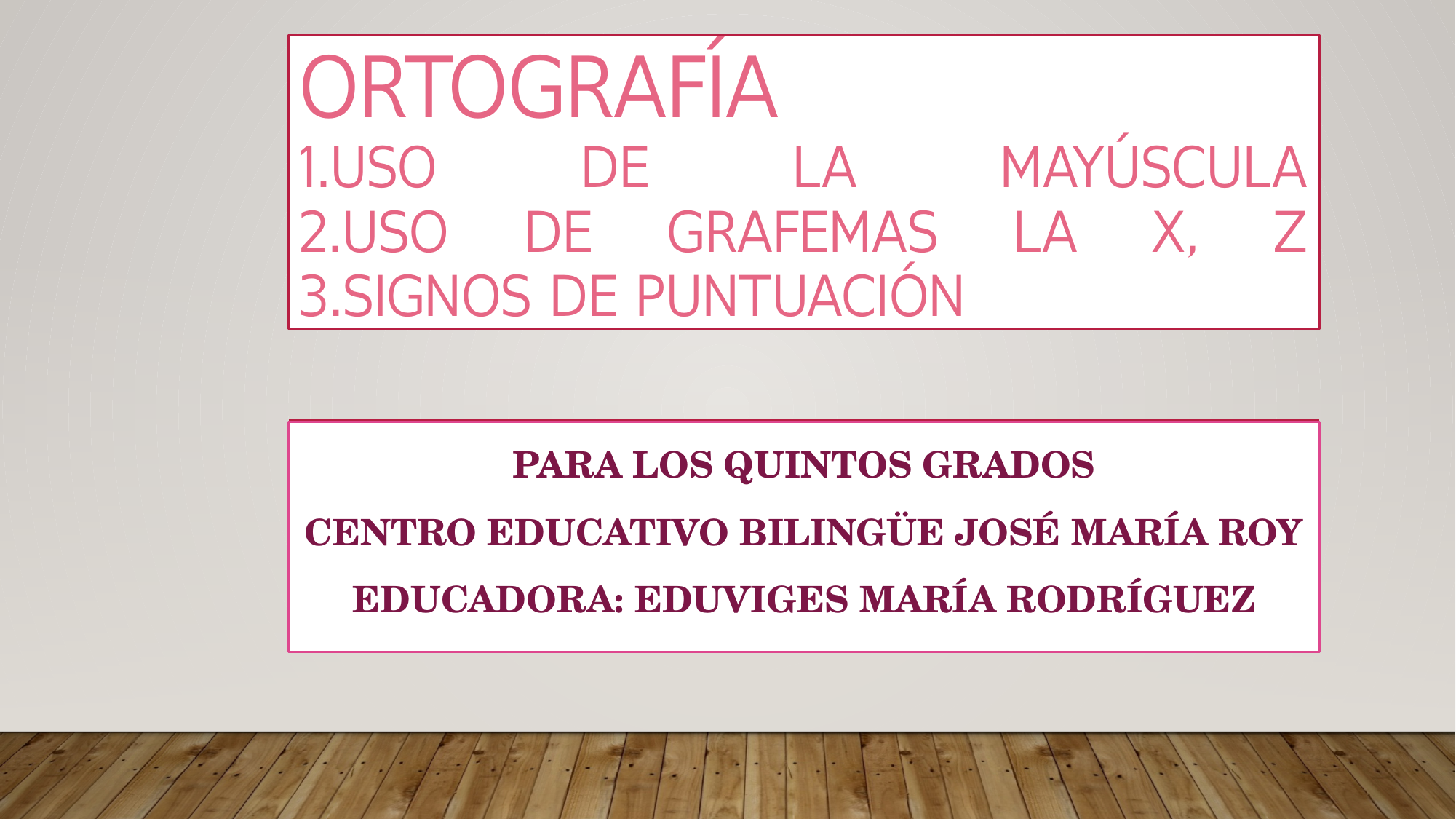

# Ortografía 1.uso de la mayúscula 2.Uso de grafemas la x, z 3.signos de puntuación
Para los quintos grados
Centro educativo bilingüe José maría Roy
educadora: Eduviges maría rodríguez